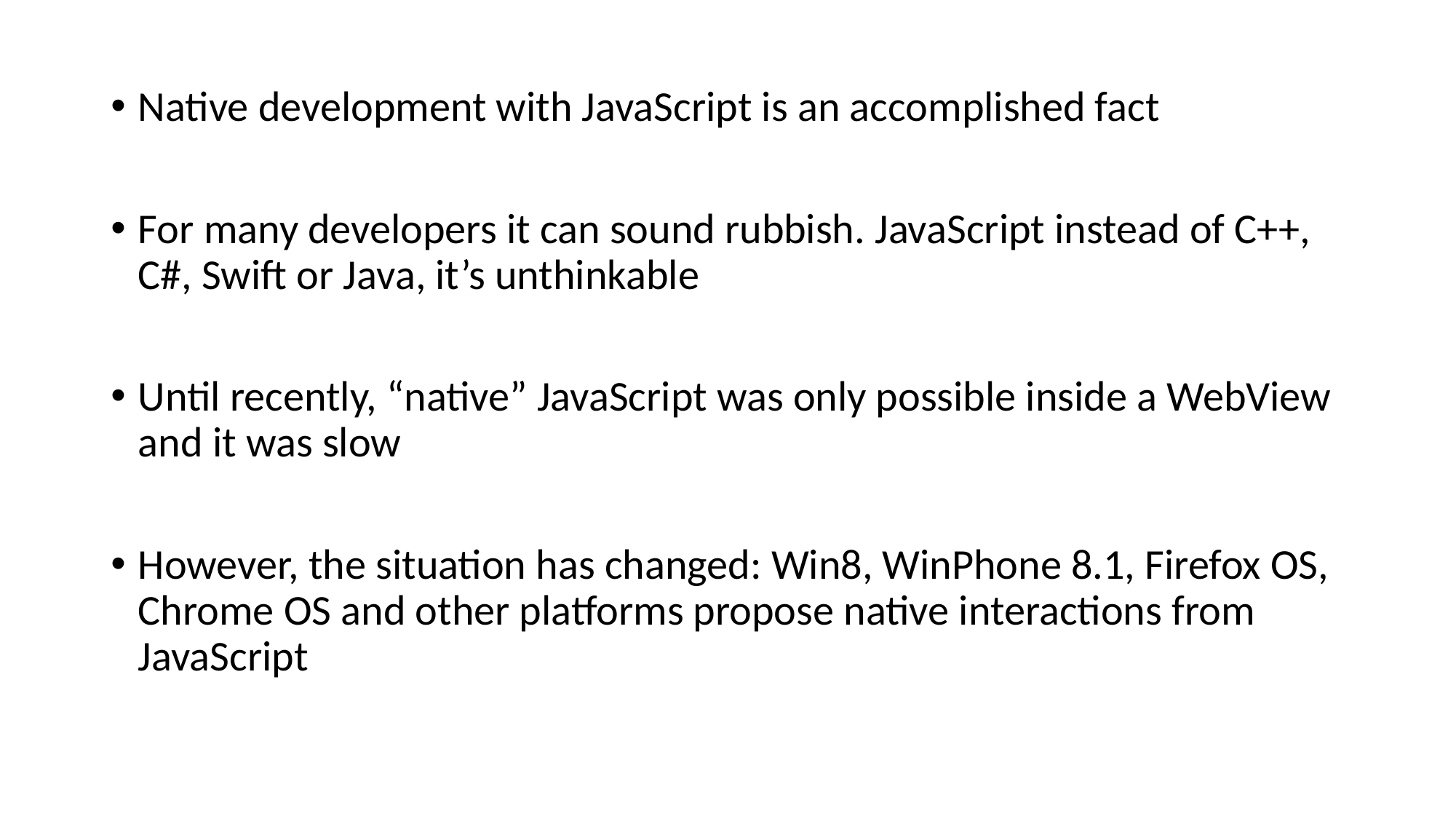

Native development with JavaScript is an accomplished fact

For many developers it can sound rubbish. JavaScript instead of C++, C#, Swift or Java, it’s unthinkable

Until recently, “native” JavaScript was only possible inside a WebView and it was slow

However, the situation has changed: Win8, WinPhone 8.1, Firefox OS, Chrome OS and other platforms propose native interactions from JavaScript